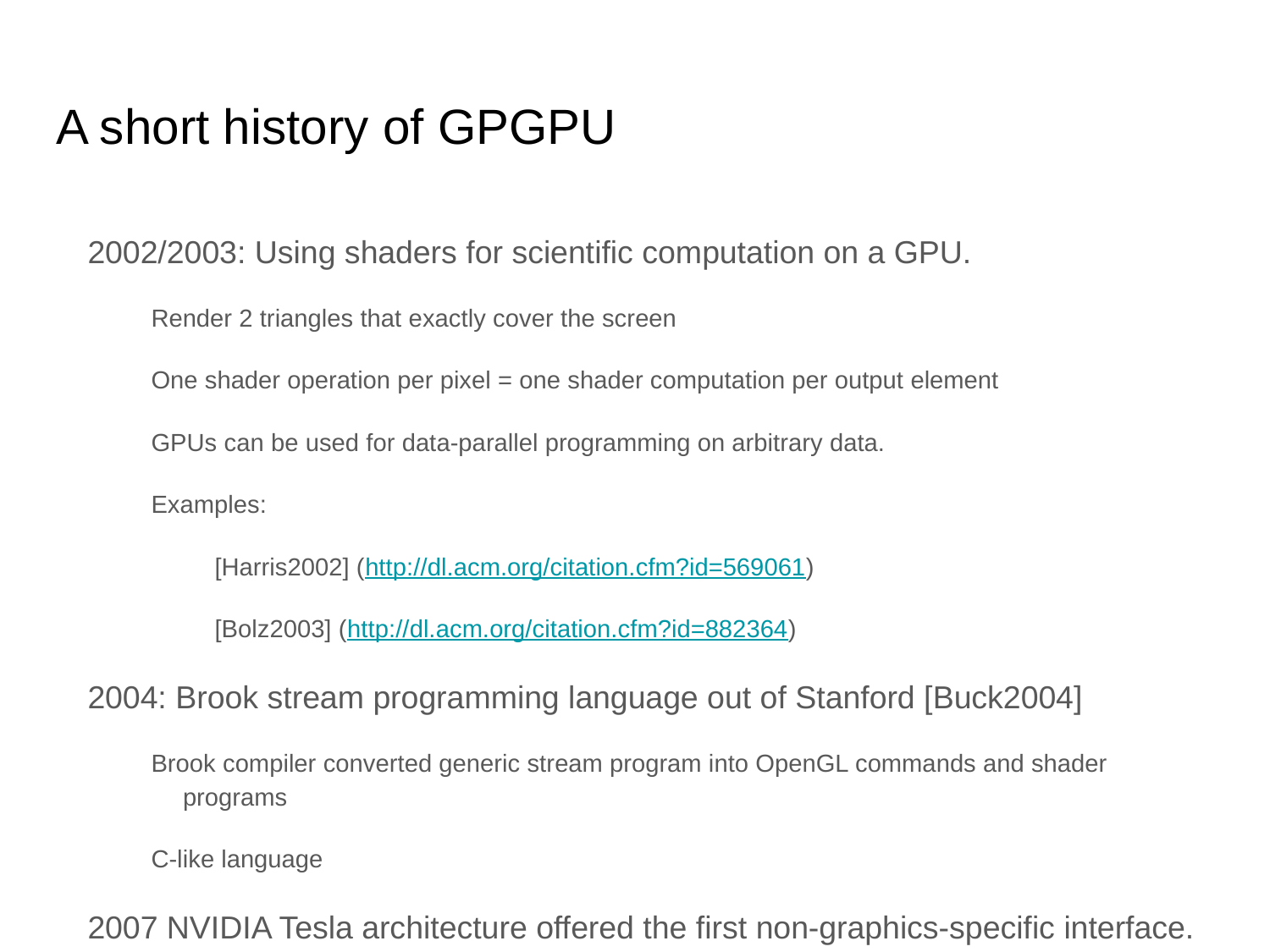

# A short history of GPGPU
2002/2003: Using shaders for scientific computation on a GPU.
Render 2 triangles that exactly cover the screen
One shader operation per pixel = one shader computation per output element
GPUs can be used for data-parallel programming on arbitrary data.
Examples:
[Harris2002] (http://dl.acm.org/citation.cfm?id=569061)
[Bolz2003] (http://dl.acm.org/citation.cfm?id=882364)
2004: Brook stream programming language out of Stanford [Buck2004]
Brook compiler converted generic stream program into OpenGL commands and shader programs
C-like language
2007 NVIDIA Tesla architecture offered the first non-graphics-specific interface.
Introduction of CUDA (C-like language) with the design goal of maintaining a low abstraction distance.
2009 OpenCL was introduced as an open standard.